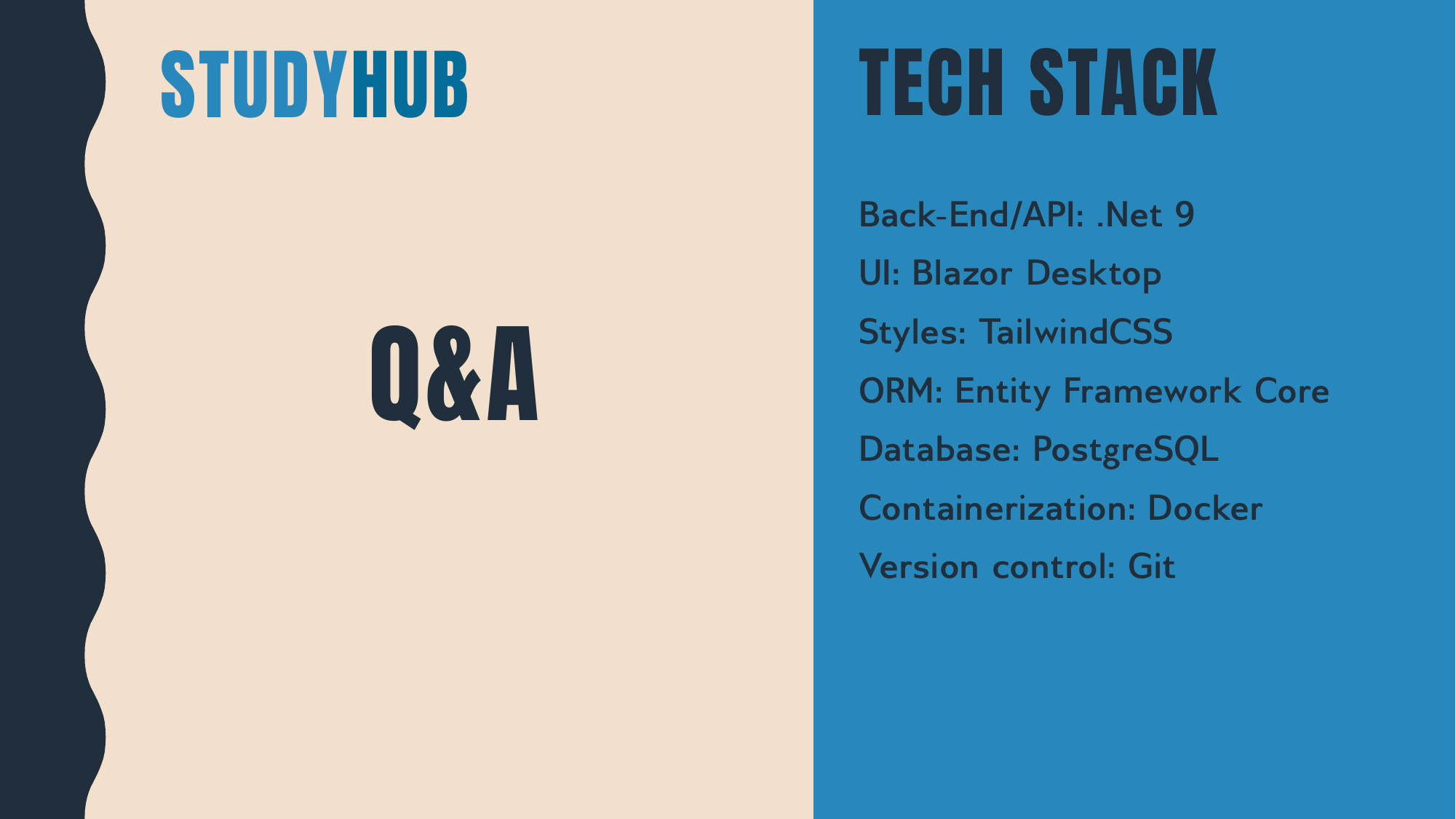

TECH STACK
# StudyHub
Back-End/API: .Net 9
UI: Blazor Desktop
Styles: TailwindCSS
ORM: Entity Framework Core
Database: PostgreSQL
Containerization: Docker
Version control: Git
Q&A